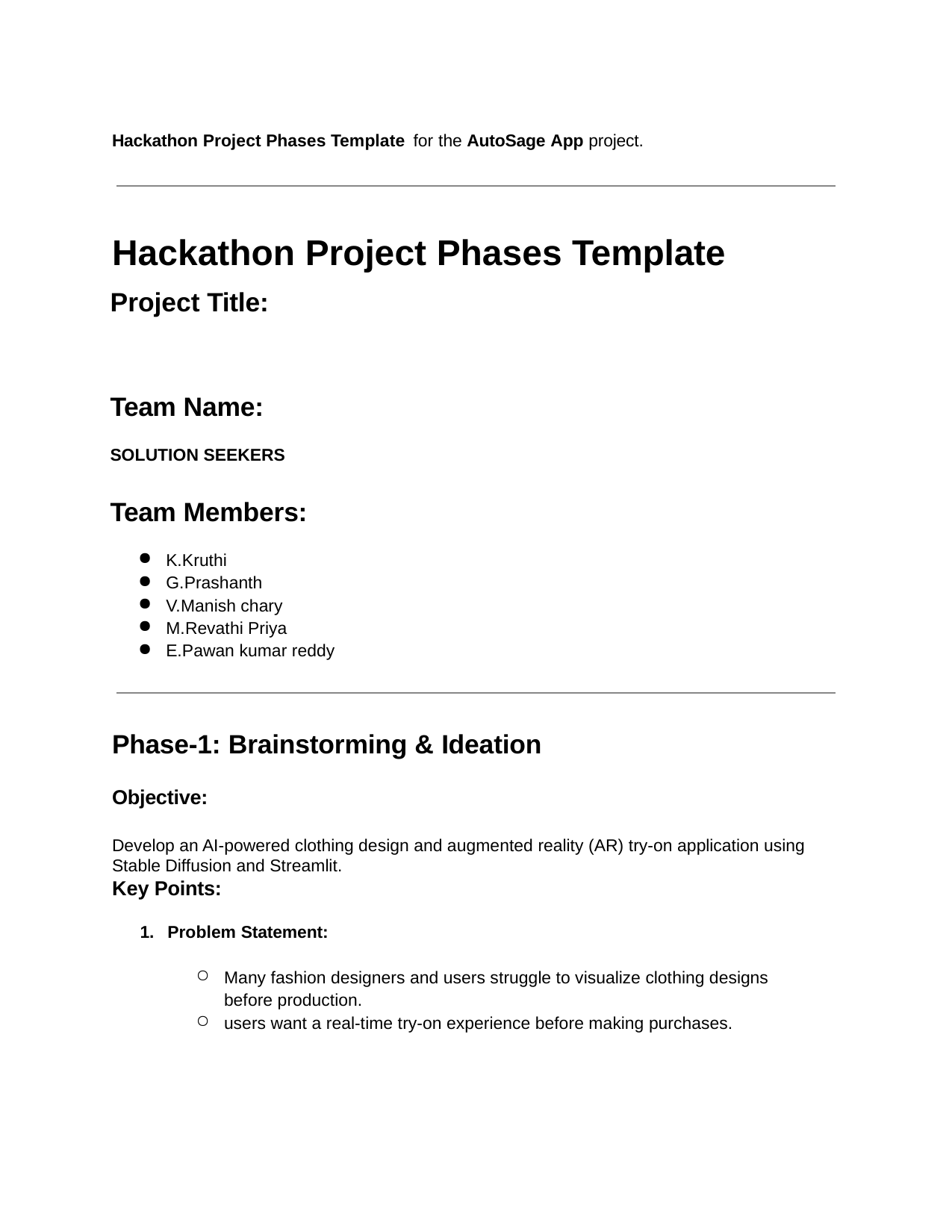

Hackathon Project Phases Template for the AutoSage App project.

# Hackathon Project Phases Template
Project Title:

Team Name:
SOLUTION SEEKERS

Team Members:
K.Kruthi
G.Prashanth
V.Manish chary
M.Revathi Priya
E.Pawan kumar reddy

Phase-1: Brainstorming & Ideation
Objective:
Develop an AI-powered clothing design and augmented reality (AR) try-on application using Stable Diffusion and Streamlit.
Key Points:
Problem Statement:

Many fashion designers and users struggle to visualize clothing designs before production.
users want a real-time try-on experience before making purchases.